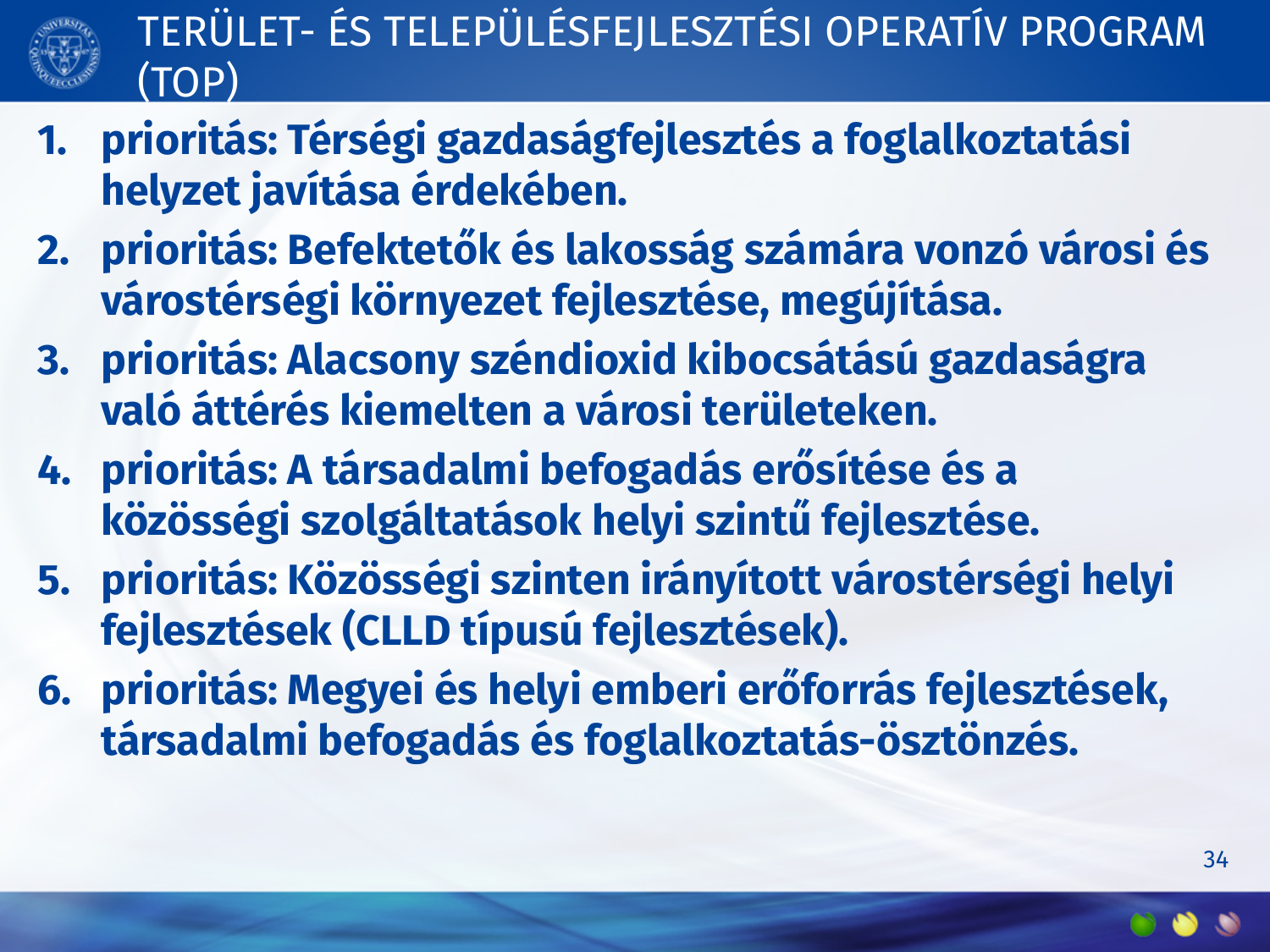

# TERÜLET- ÉS TELEPÜLÉSFEJLESZTÉSI OPERATÍV PROGRAM (TOP)
prioritás: Térségi gazdaságfejlesztés a foglalkoztatási helyzet javítása érdekében.
prioritás: Befektetők és lakosság számára vonzó városi és várostérségi környezet fejlesztése, megújítása.
prioritás: Alacsony széndioxid kibocsátású gazdaságra való áttérés kiemelten a városi területeken.
prioritás: A társadalmi befogadás erősítése és a közösségi szolgáltatások helyi szintű fejlesztése.
prioritás: Közösségi szinten irányított várostérségi helyi fejlesztések (CLLD típusú fejlesztések).
prioritás: Megyei és helyi emberi erőforrás fejlesztések, társadalmi befogadás és foglalkoztatás-ösztönzés.

34